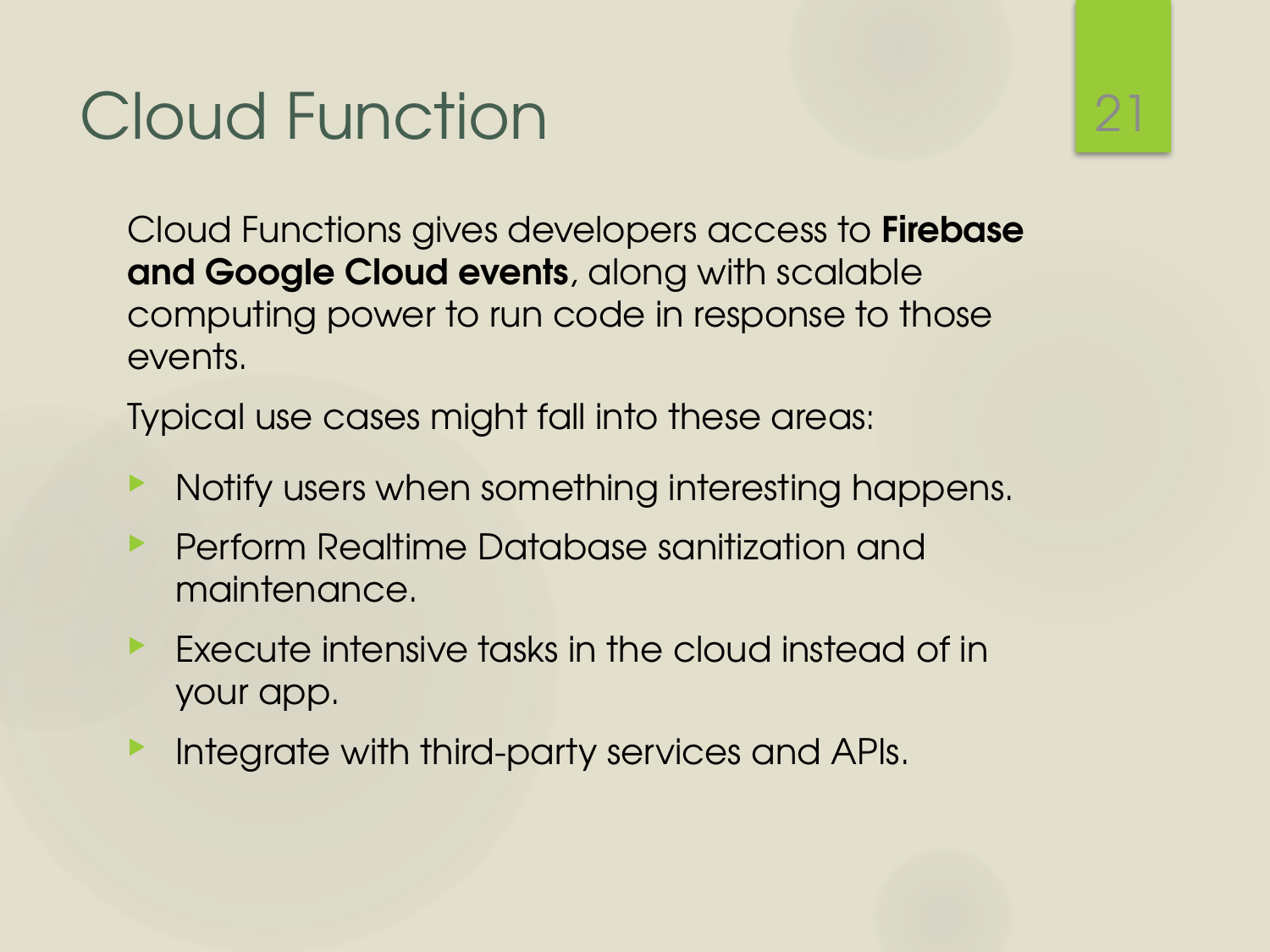

21
# Cloud Function
Cloud Functions gives developers access to Firebase and Google Cloud events, along with scalable computing power to run code in response to those events.
Typical use cases might fall into these areas:
Notify users when something interesting happens.
Perform Realtime Database sanitization and maintenance.
Execute intensive tasks in the cloud instead of in your app.
Integrate with third-party services and APIs.